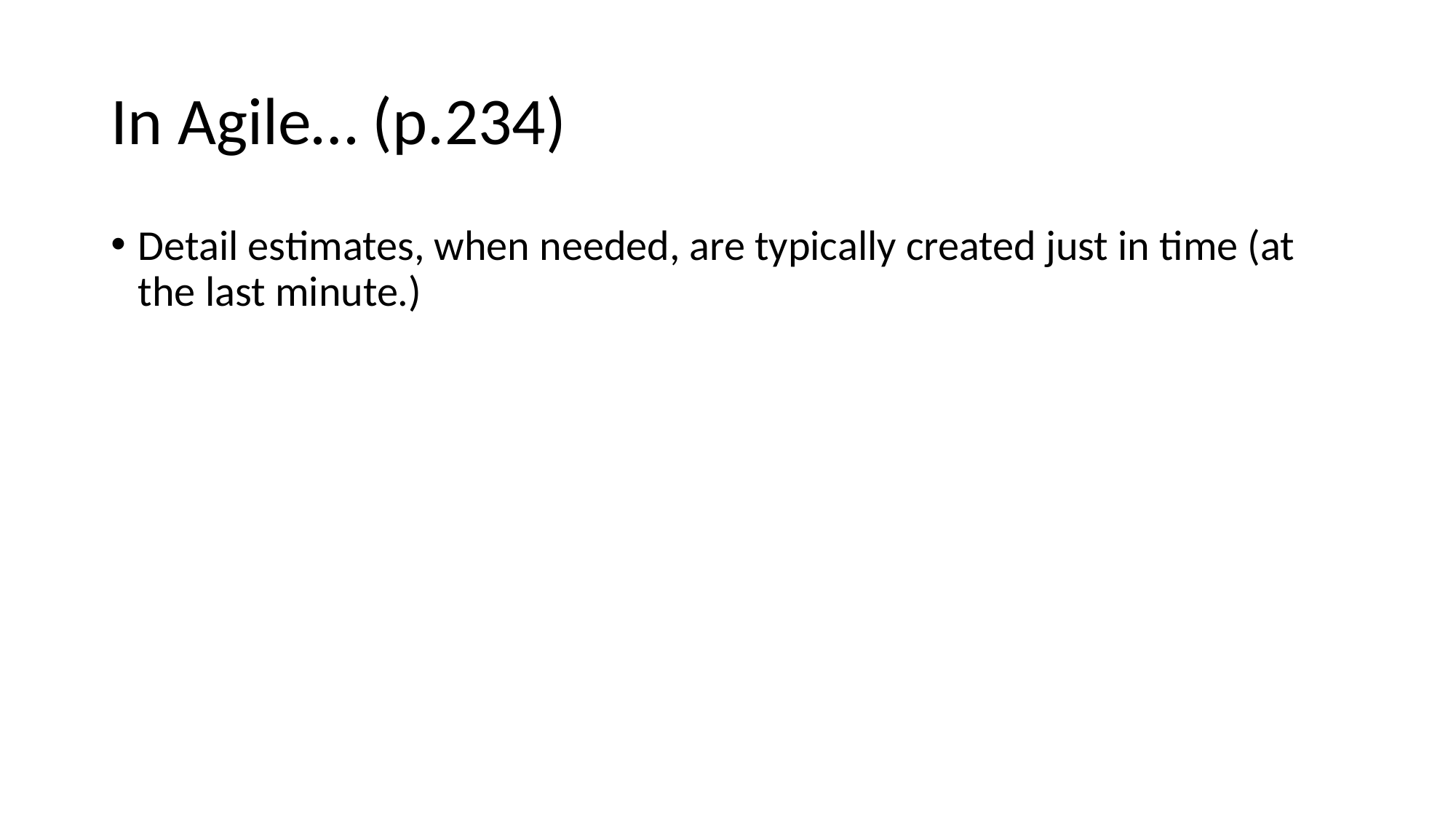

# In Agile… (p.234)
Detail estimates, when needed, are typically created just in time (at the last minute.)